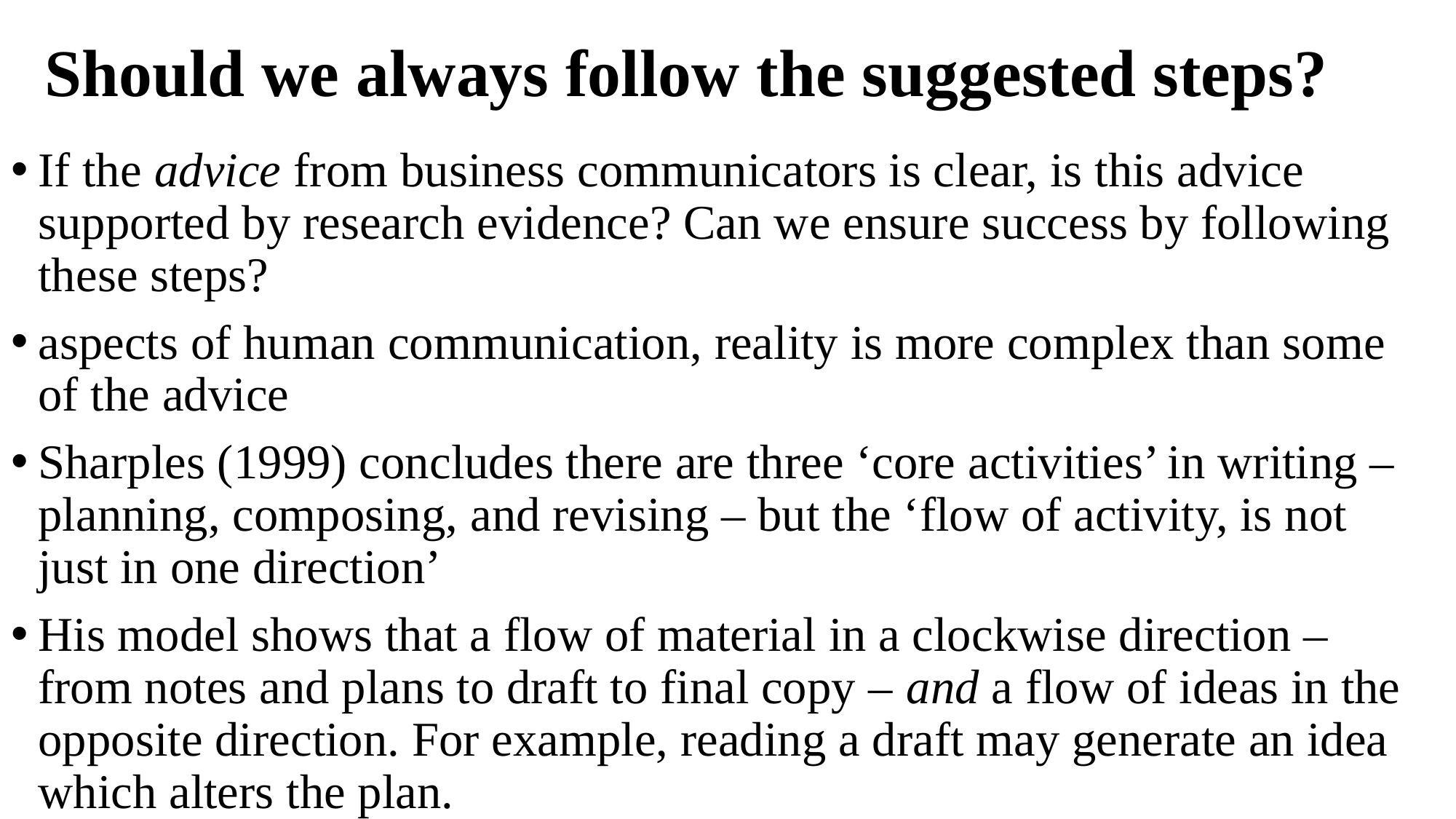

# Should we always follow the suggested steps?
If the advice from business communicators is clear, is this advice supported by research evidence? Can we ensure success by following these steps?
aspects of human communication, reality is more complex than some of the advice
Sharples (1999) concludes there are three ‘core activities’ in writing – planning, composing, and revising – but the ‘flow of activity, is not just in one direction’
His model shows that a flow of material in a clockwise direction – from notes and plans to draft to final copy – and a flow of ideas in the opposite direction. For example, reading a draft may generate an idea which alters the plan.